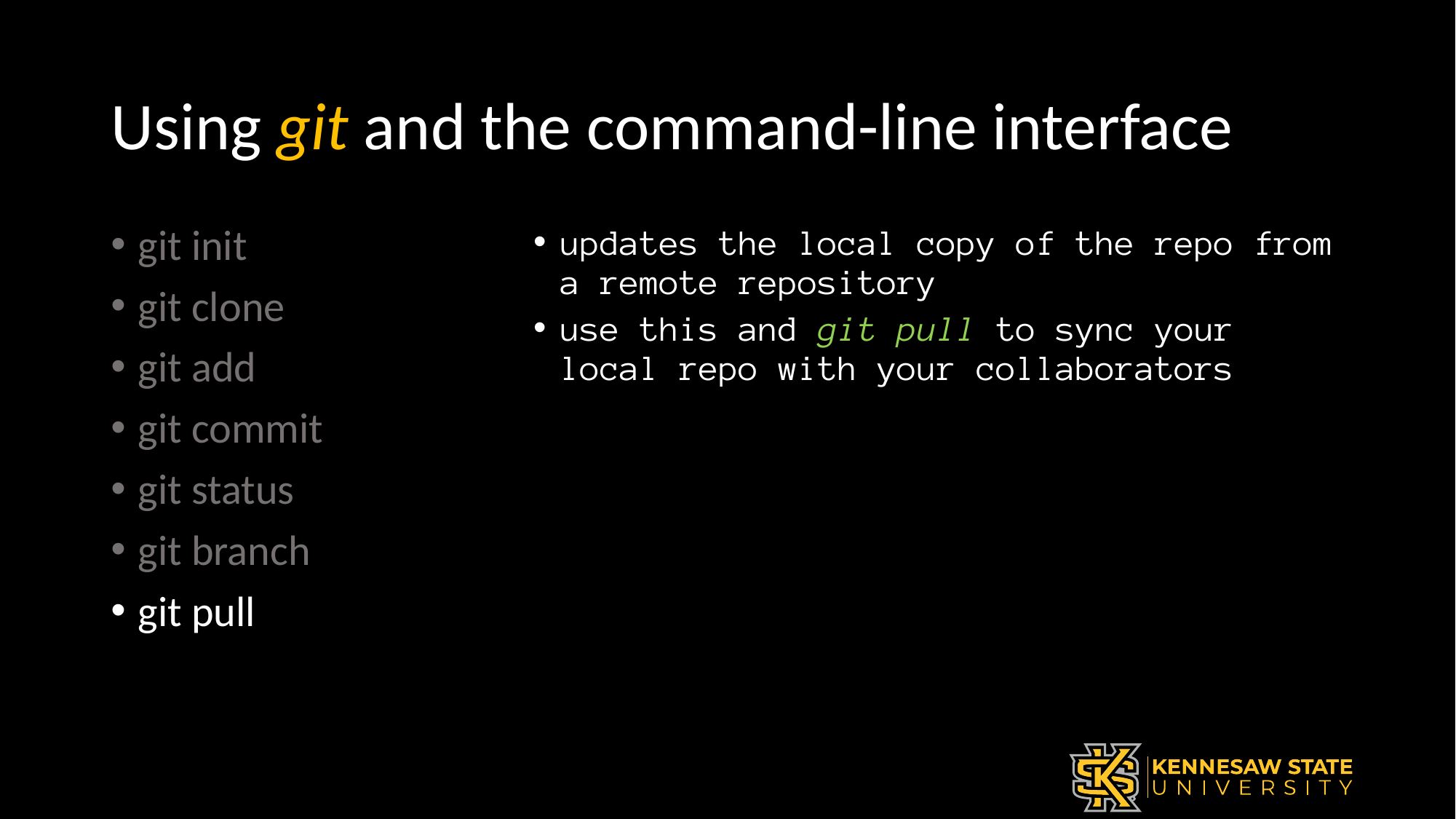

# Using git and the command-line interface
git init
git clone
git add
git commit
git status
git branch
git pull
updates the local copy of the repo from a remote repository
use this and git pull to sync your local repo with your collaborators